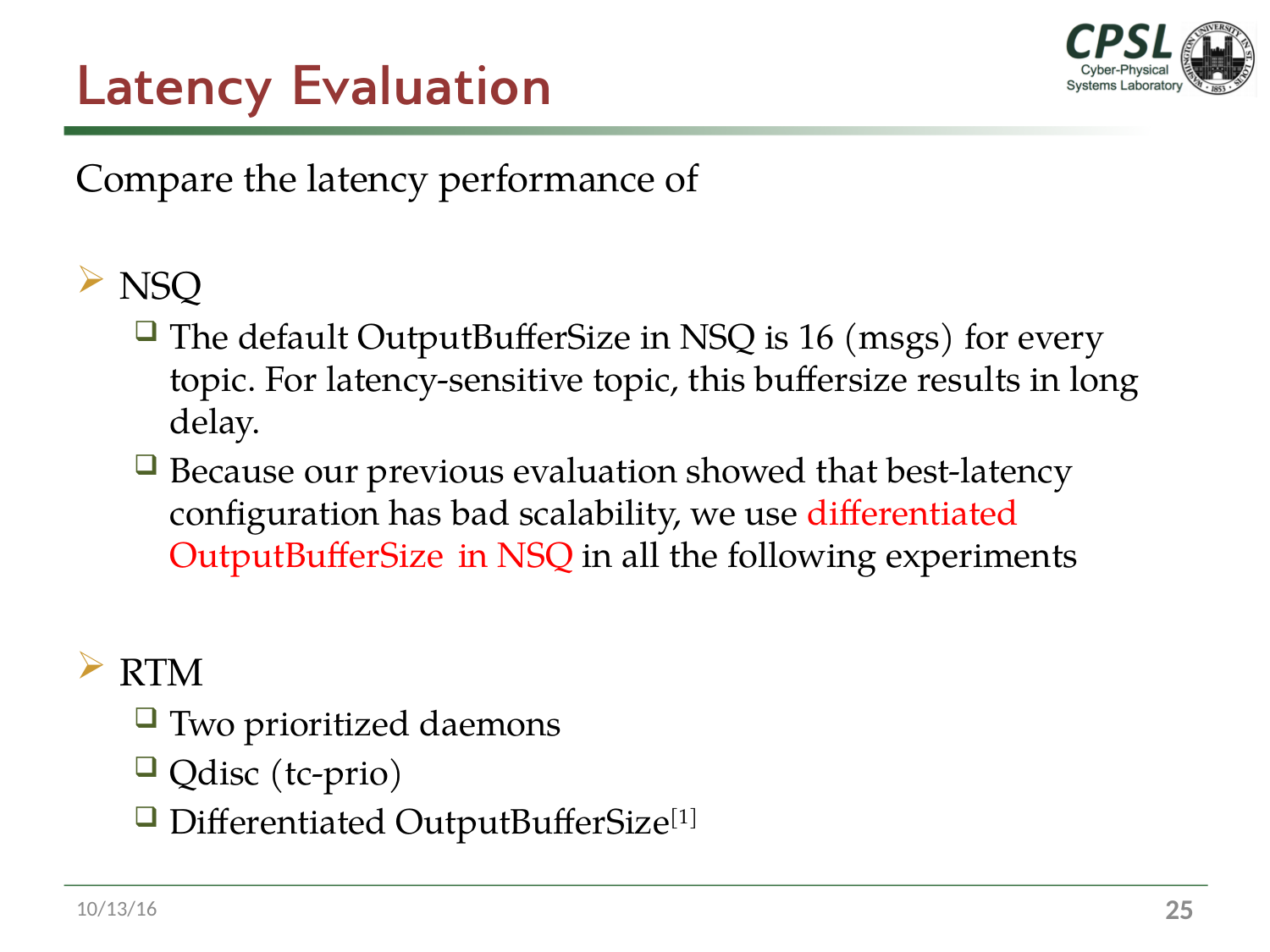

# Latency Evaluation
Compare the latency performance of

NSQ
The default OutputBufferSize in NSQ is 16 (msgs) for every topic. For latency-sensitive topic, this buffersize results in long delay.
Because our previous evaluation showed that best-latency configuration has bad scalability, we use differentiated OutputBufferSize  in NSQ in all the following experiments

RTM
Two prioritized daemons
Qdisc (tc-prio)
Differentiated OutputBufferSize[1]

10/13/16

25